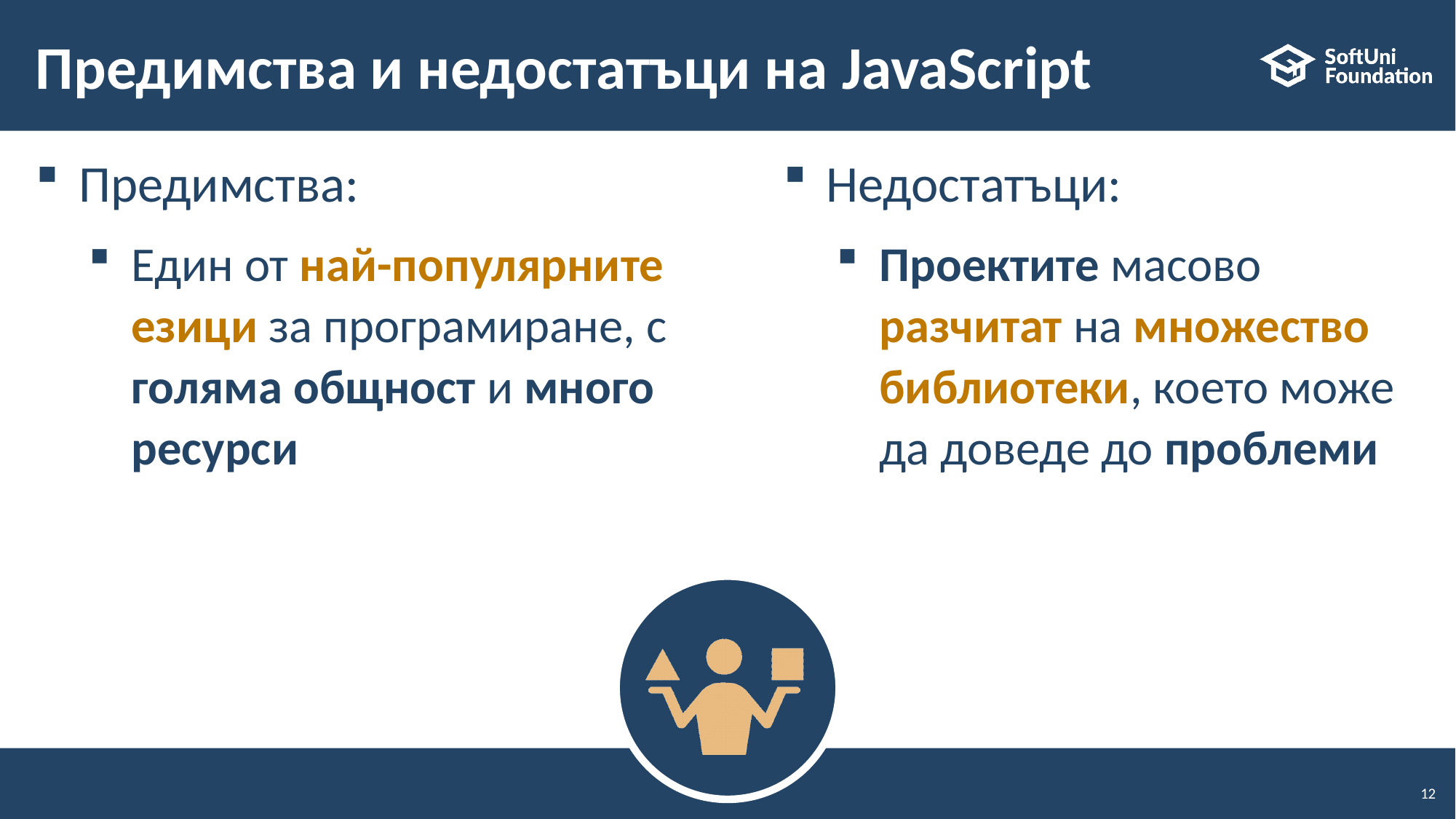

# Предимства и недостатъци на JavaScript
Предимства:
Един от най-популярните езици за програмиране, с голяма общност и много ресурси
Недостатъци:
Проектите масово разчитат на множество библиотеки, което може да доведе до проблеми
12